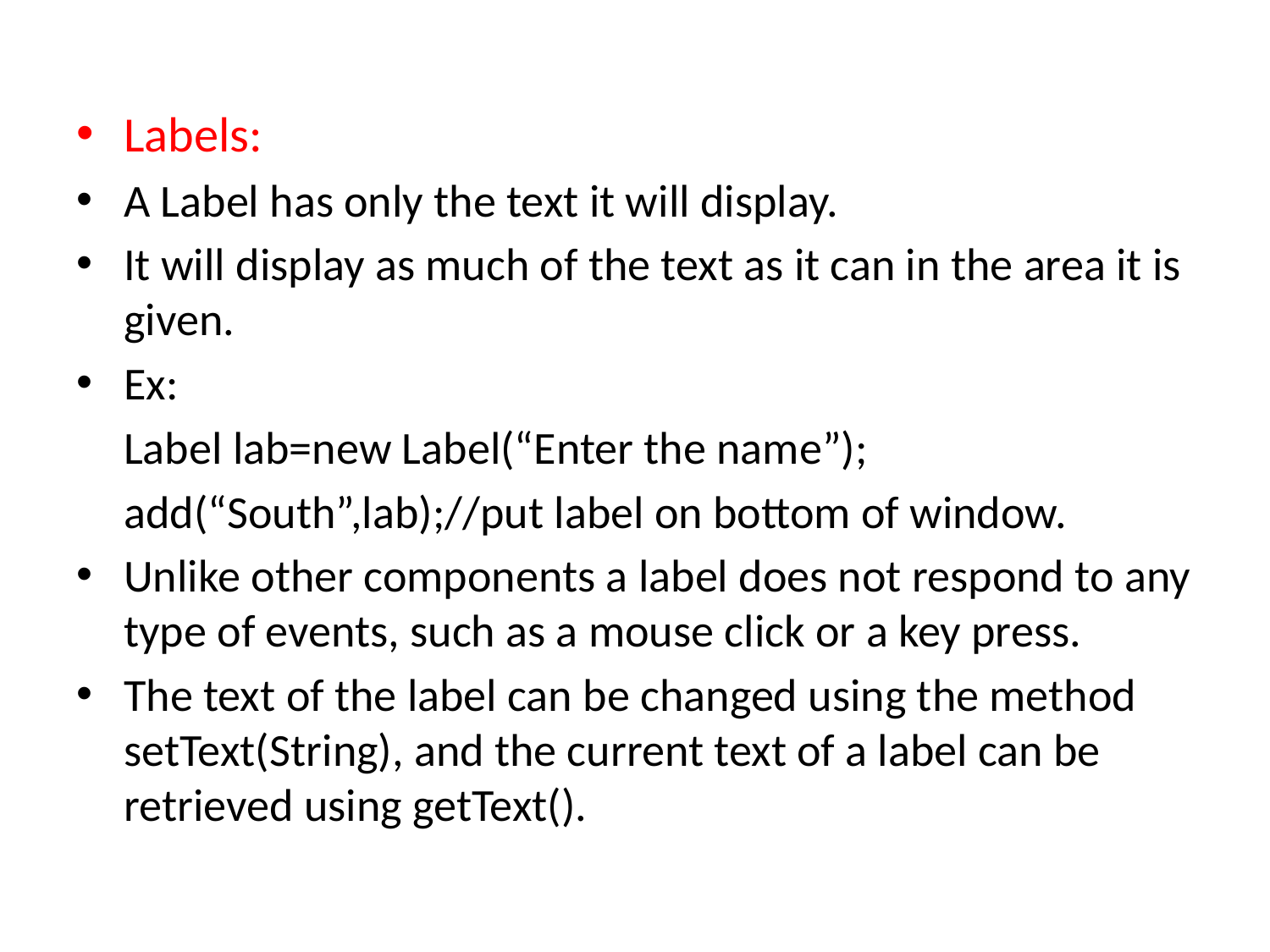

Labels:
A Label has only the text it will display.
It will display as much of the text as it can in the area it is given.
Ex:
	Label lab=new Label(“Enter the name”);
	add(“South”,lab);//put label on bottom of window.
Unlike other components a label does not respond to any type of events, such as a mouse click or a key press.
The text of the label can be changed using the method setText(String), and the current text of a label can be retrieved using getText().